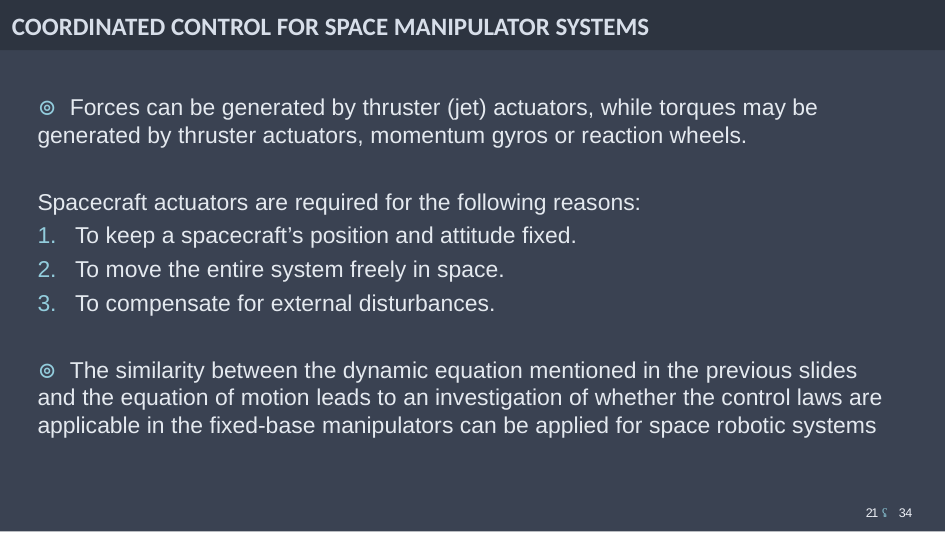

# COORDINATED CONTROL FOR SPACE MANIPULATOR SYSTEMS
⊚  Forces can be generated by thruster (jet) actuators, while torques may be generated by thruster actuators, momentum gyros or reaction wheels.

Spacecraft actuators are required for the following reasons:
To keep a spacecraft’s position and attitude fixed.
To move the entire system freely in space.
To compensate for external disturbances.

⊚  The similarity between the dynamic equation mentioned in the previous slides and the equation of motion leads to an investigation of whether the control laws are applicable in the fixed-base manipulators can be applied for space robotic systems
21 ʢ 34